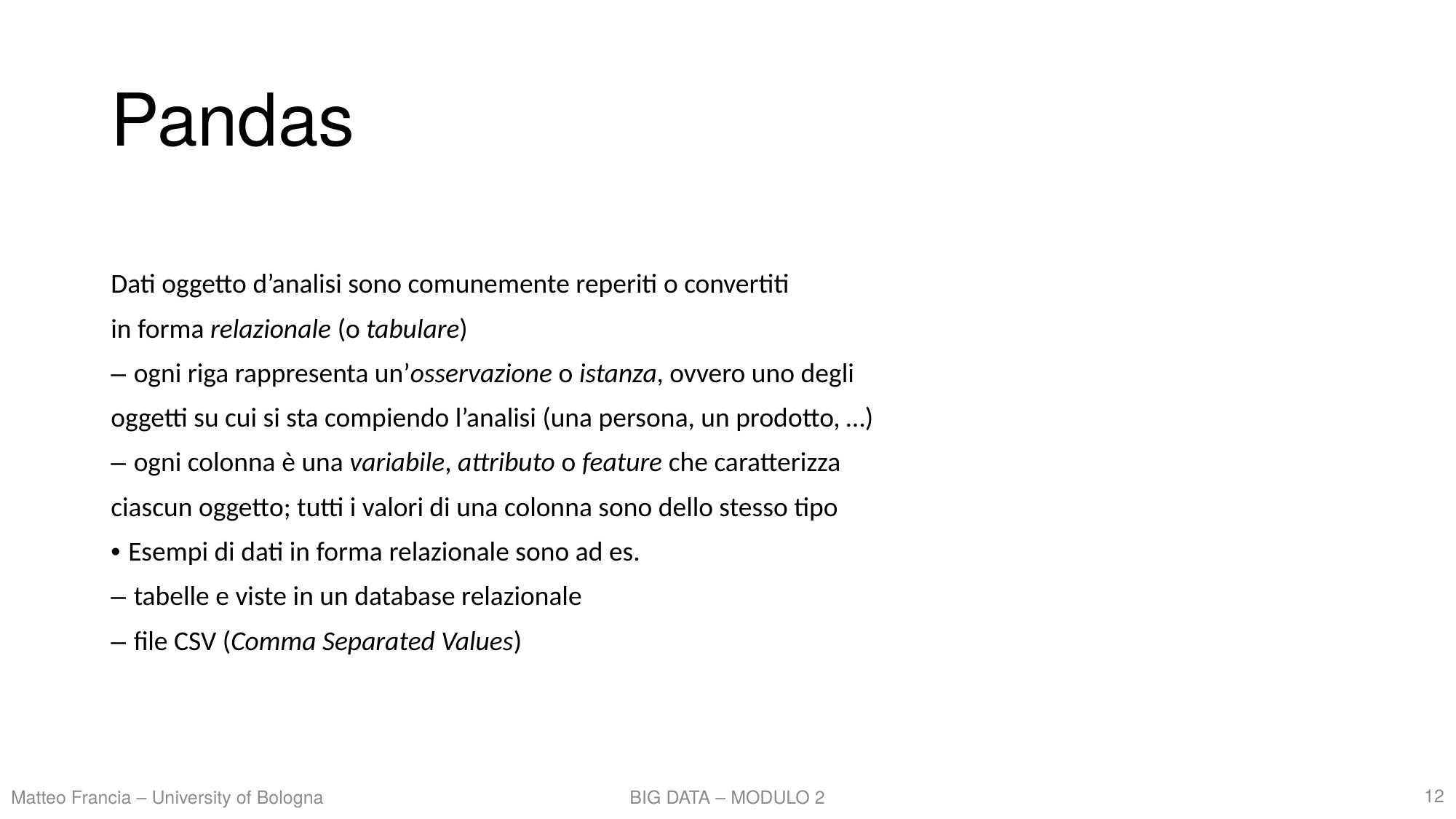

# Pandas
Dati oggetto d’analisi sono comunemente reperiti o convertiti
in forma relazionale (o tabulare)
– ogni riga rappresenta un’osservazione o istanza, ovvero uno degli
oggetti su cui si sta compiendo l’analisi (una persona, un prodotto, …)
– ogni colonna è una variabile, attributo o feature che caratterizza
ciascun oggetto; tutti i valori di una colonna sono dello stesso tipo
• Esempi di dati in forma relazionale sono ad es.
– tabelle e viste in un database relazionale
– file CSV (Comma Separated Values)

12
Matteo Francia – University of Bologna